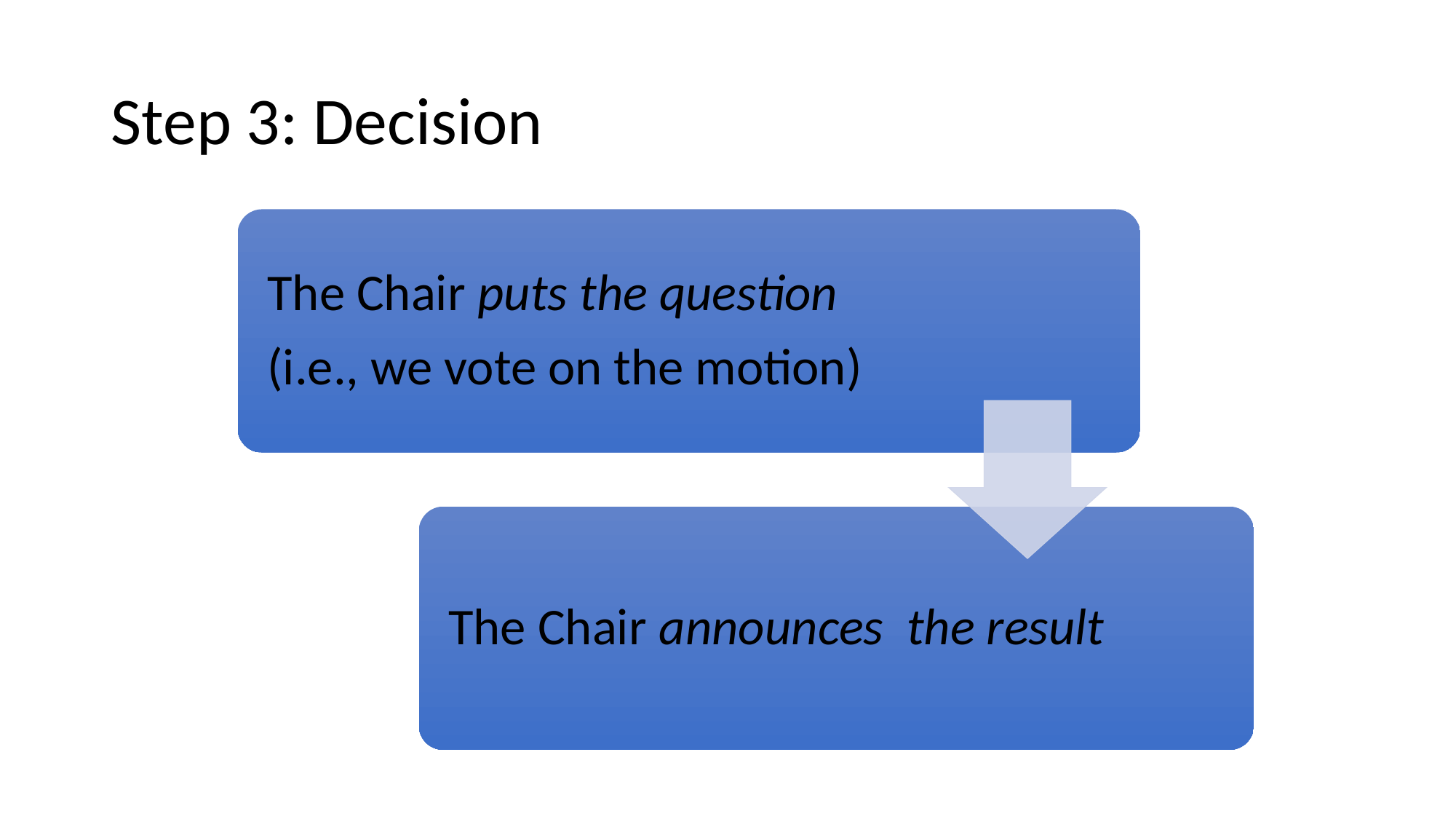

# Step 3: Decision
The Chair puts the question
(i.e., we vote on the motion)
The Chair announces  the result